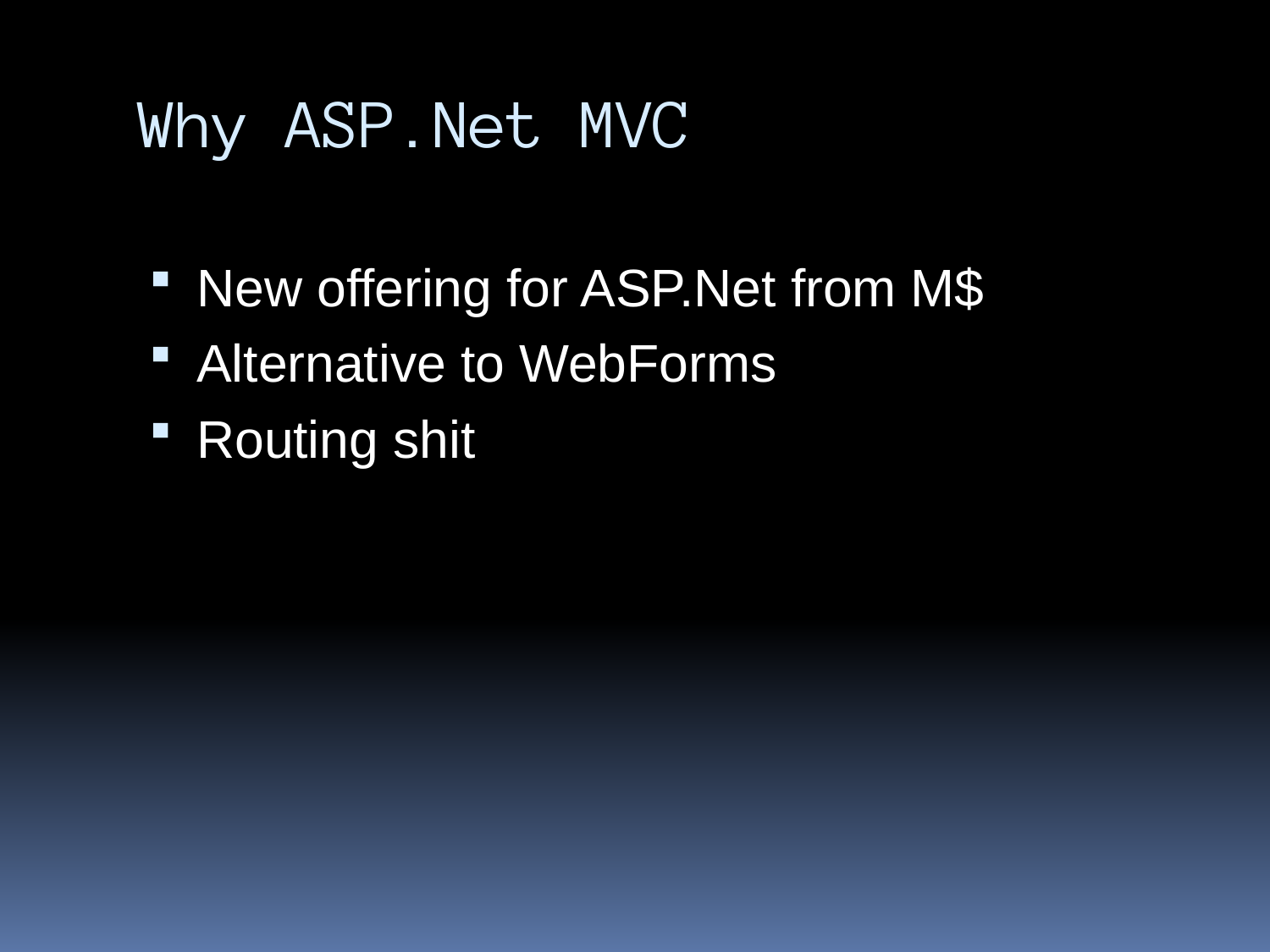

# Why ASP.Net MVC
New offering for ASP.Net from M$
Alternative to WebForms
Routing shit